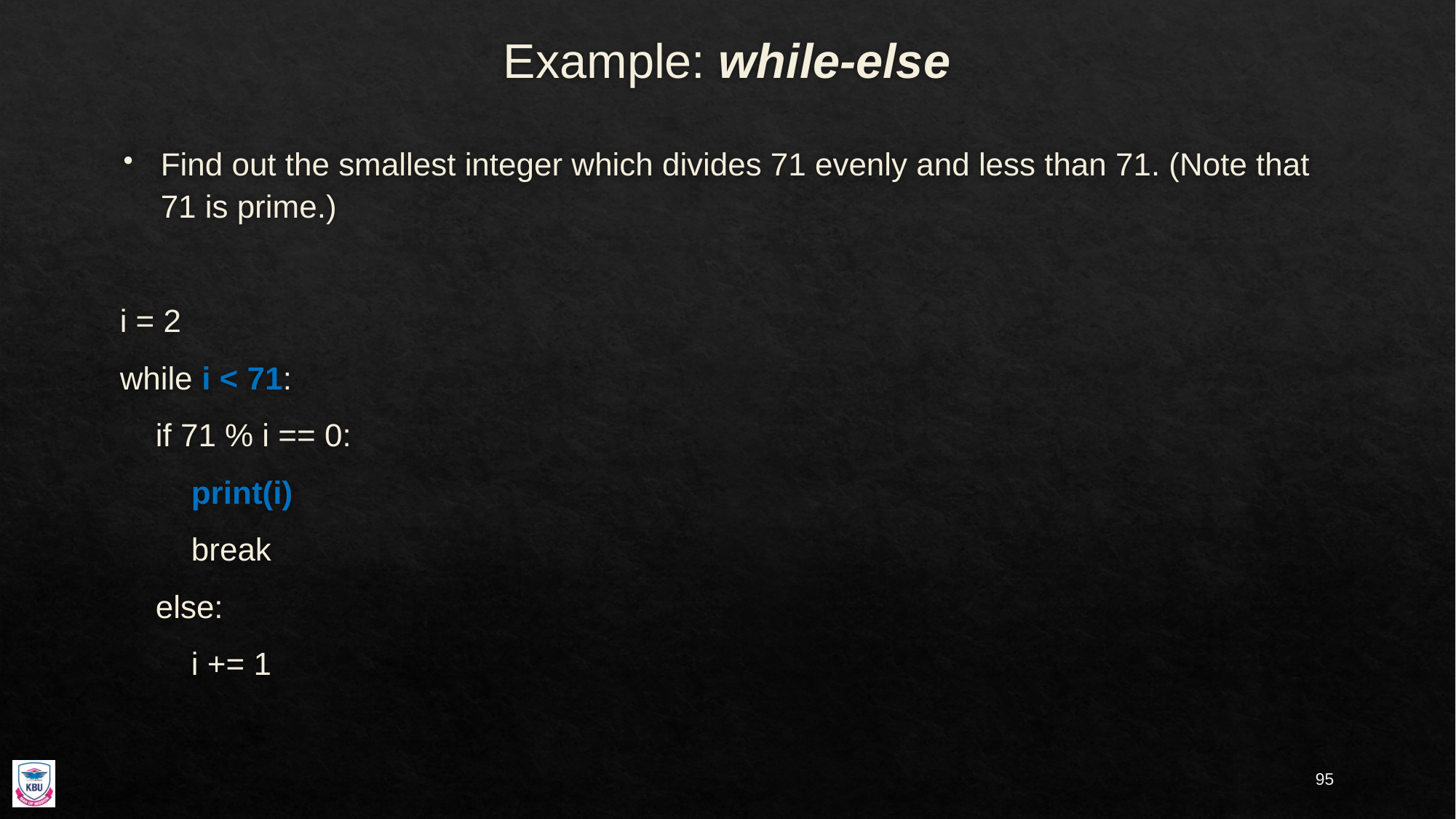

# Example: while-else
Find out the smallest integer which divides 71 evenly and less than 71. (Note that 71 is prime.)

i = 2
while i < 71:
    if 71 % i == 0:
        print(i)
        break
    else:
        i += 1
95